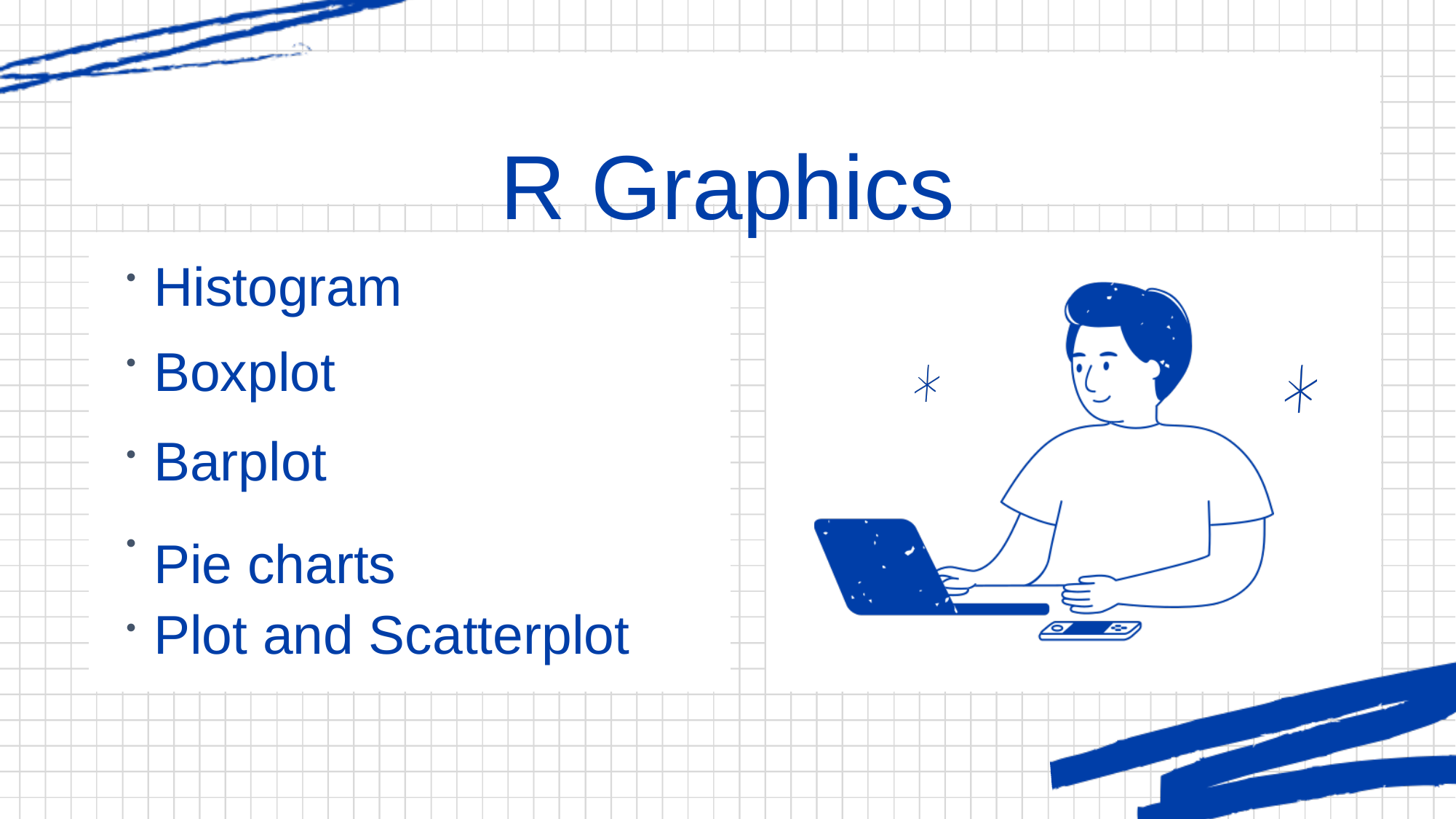

R Graphics

Histogram
Boxplot
Barplot
Plot and Scatterplot
Pie charts

●

●

●
●
●